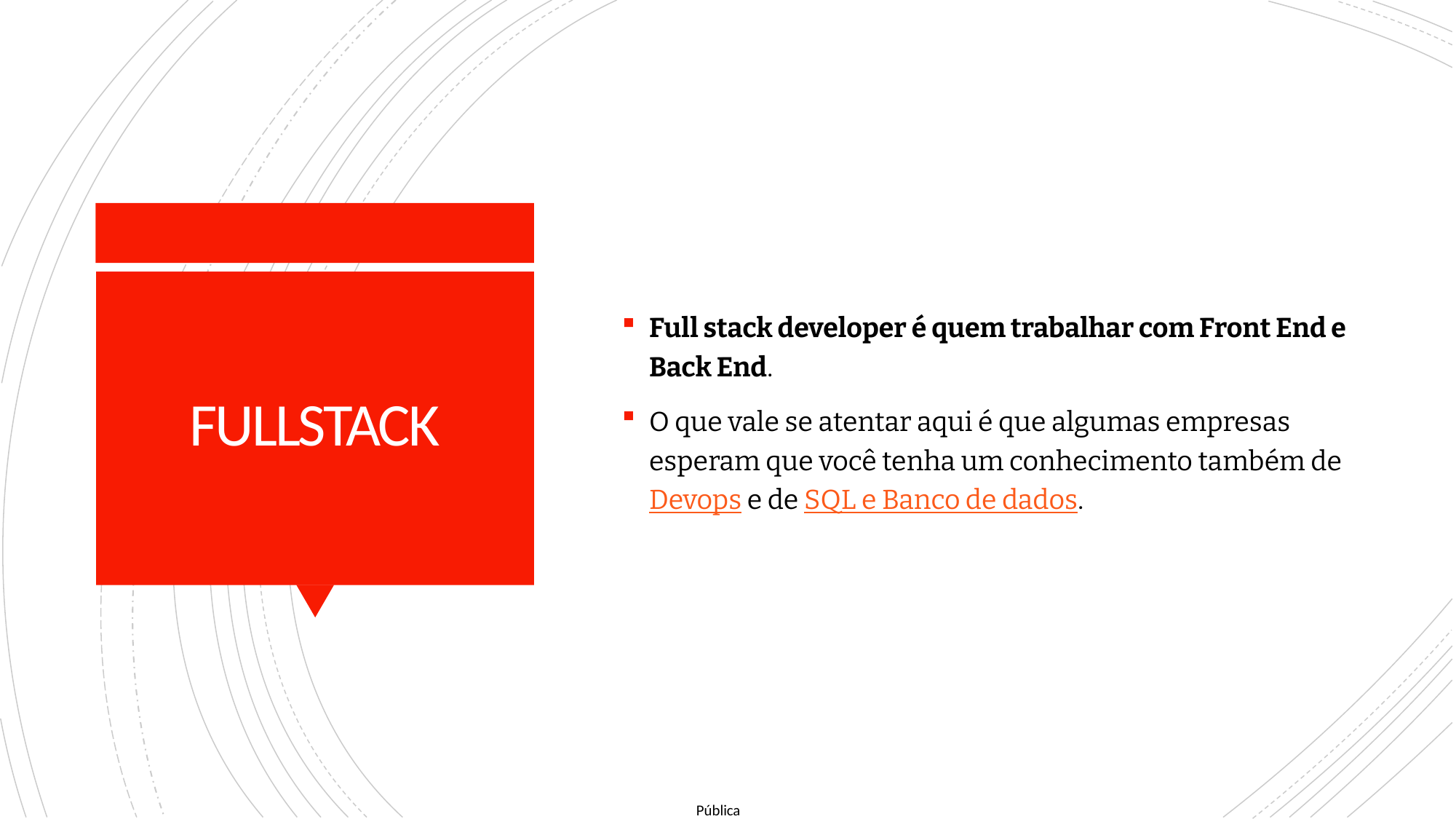

Full stack developer é quem trabalhar com Front End e Back End.
O que vale se atentar aqui é que algumas empresas esperam que você tenha um conhecimento também de Devops e de SQL e Banco de dados.
# FULLSTACK